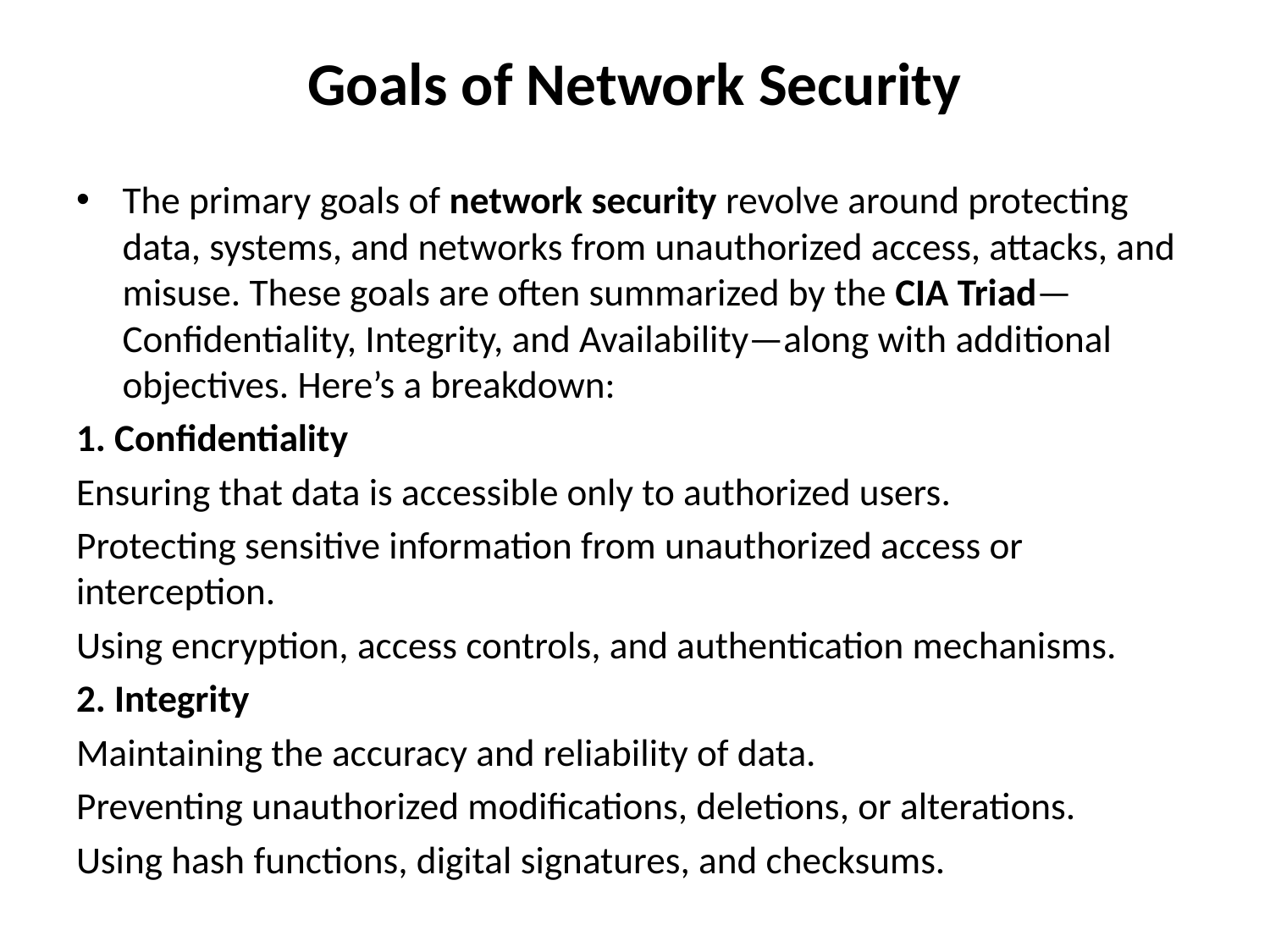

# Goals of Network Security
The primary goals of network security revolve around protecting data, systems, and networks from unauthorized access, attacks, and misuse. These goals are often summarized by the CIA Triad—Confidentiality, Integrity, and Availability—along with additional objectives. Here’s a breakdown:
1. Confidentiality
Ensuring that data is accessible only to authorized users.
Protecting sensitive information from unauthorized access or interception.
Using encryption, access controls, and authentication mechanisms.
2. Integrity
Maintaining the accuracy and reliability of data.
Preventing unauthorized modifications, deletions, or alterations.
Using hash functions, digital signatures, and checksums.